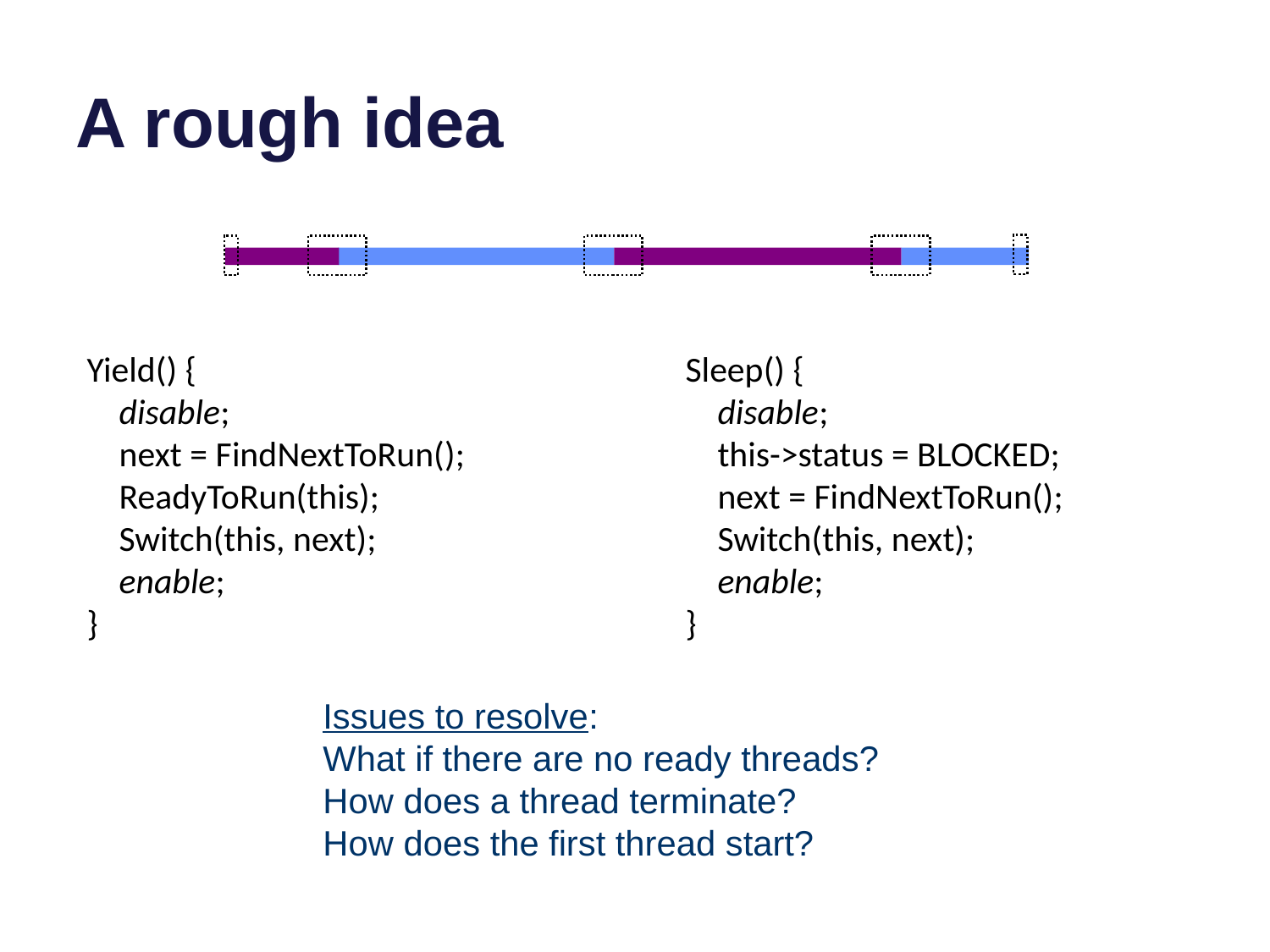

# A rough idea

Yield() {
    disable;
    next = FindNextToRun();
    ReadyToRun(this);
    Switch(this, next);
    enable;
}
Sleep() {
    disable;
    this->status = BLOCKED;
    next = FindNextToRun();
    Switch(this, next);
    enable;
}
Issues to resolve:
What if there are no ready threads?
How does a thread terminate?
How does the first thread start?